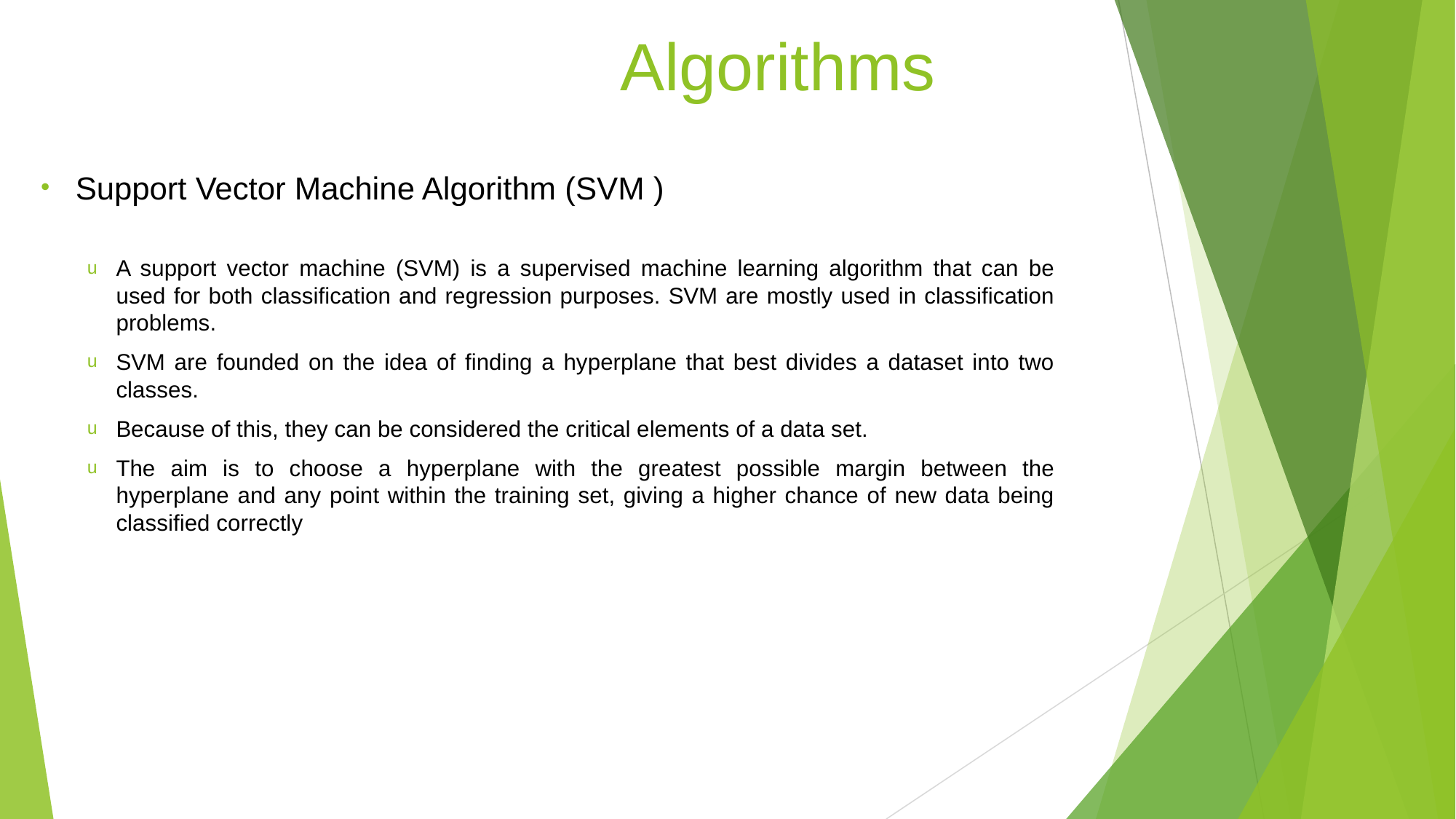

# Algorithms
Support Vector Machine Algorithm (SVM )

A support vector machine (SVM) is a supervised machine learning algorithm that can be used for both classification and regression purposes. SVM are mostly used in classification problems.
SVM are founded on the idea of finding a hyperplane that best divides a dataset into two classes.
Because of this, they can be considered the critical elements of a data set.
The aim is to choose a hyperplane with the greatest possible margin between the hyperplane and any point within the training set, giving a higher chance of new data being classified correctly